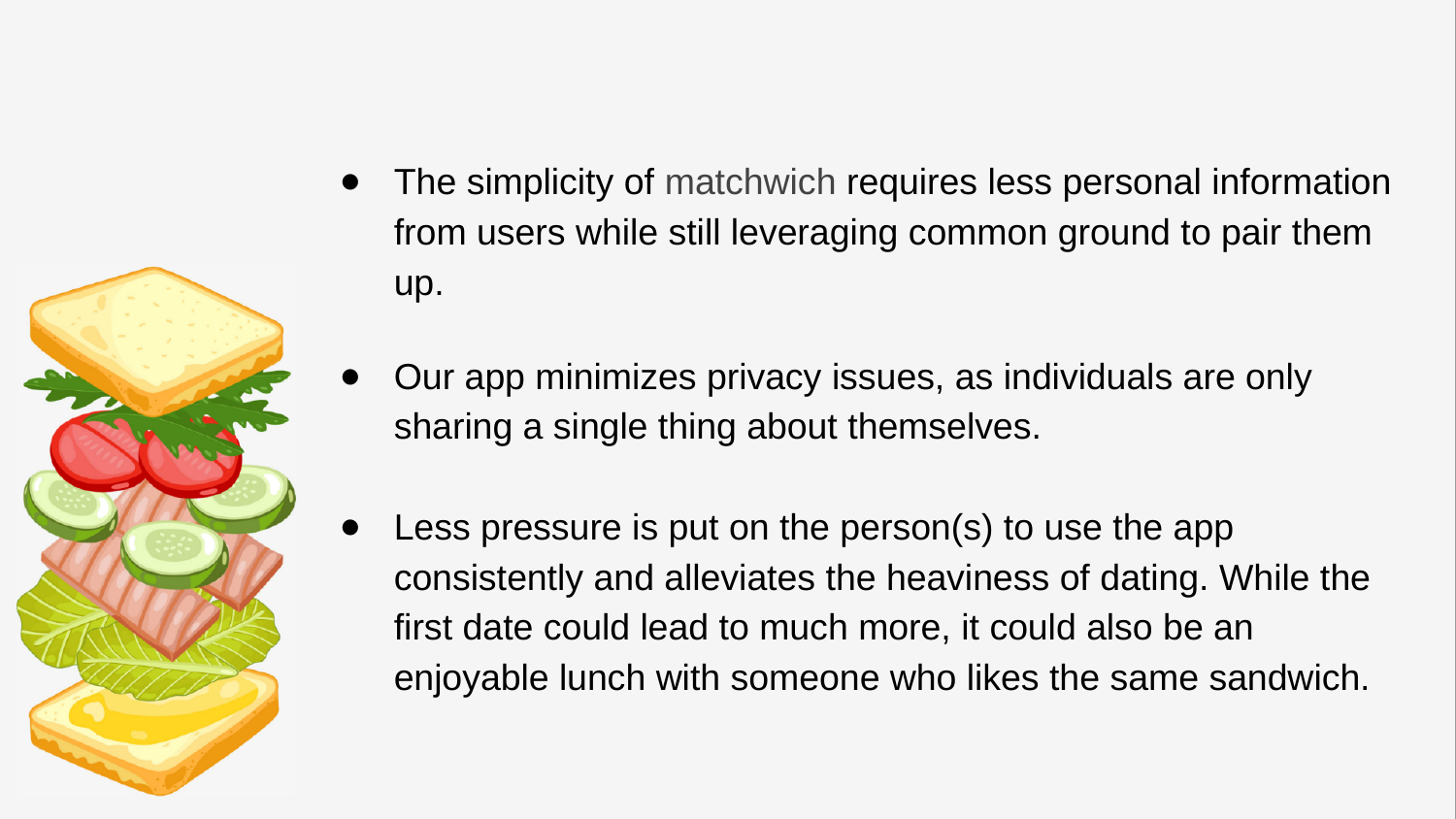

The simplicity of matchwich requires less personal information from users while still leveraging common ground to pair them up.
Our app minimizes privacy issues, as individuals are only sharing a single thing about themselves.
Less pressure is put on the person(s) to use the app consistently and alleviates the heaviness of dating. While the first date could lead to much more, it could also be an enjoyable lunch with someone who likes the same sandwich.